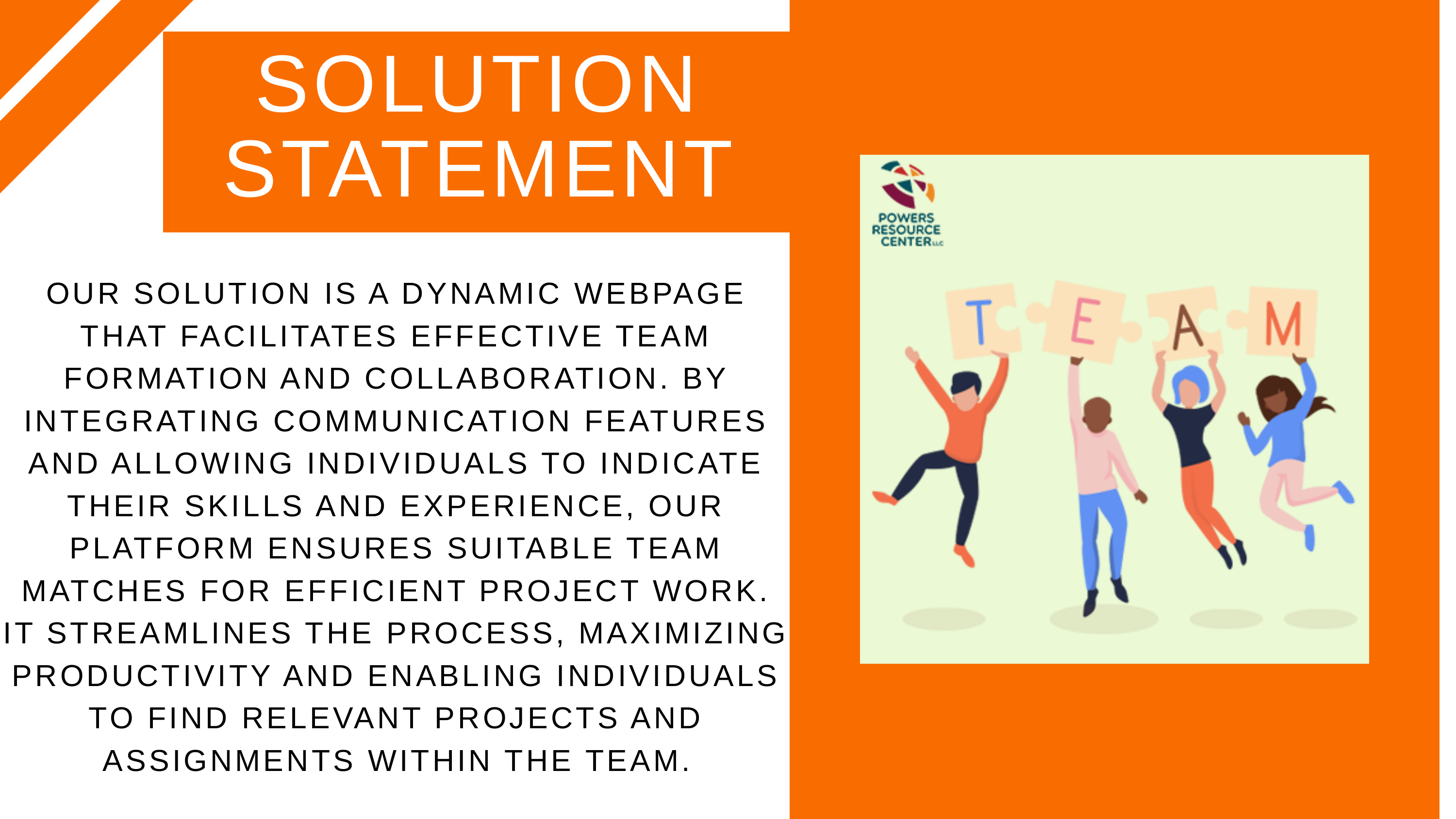

SOLUTION STATEMENT

OUR SOLUTION IS A DYNAMIC WEBPAGE THAT FACILITATES EFFECTIVE TEAM FORMATION AND COLLABORATION. BY INTEGRATING COMMUNICATION FEATURES AND ALLOWING INDIVIDUALS TO INDICATE THEIR SKILLS AND EXPERIENCE, OUR PLATFORM ENSURES SUITABLE TEAM MATCHES FOR EFFICIENT PROJECT WORK. IT STREAMLINES THE PROCESS, MAXIMIZING PRODUCTIVITY AND ENABLING INDIVIDUALS TO FIND RELEVANT PROJECTS AND ASSIGNMENTS WITHIN THE TEAM.